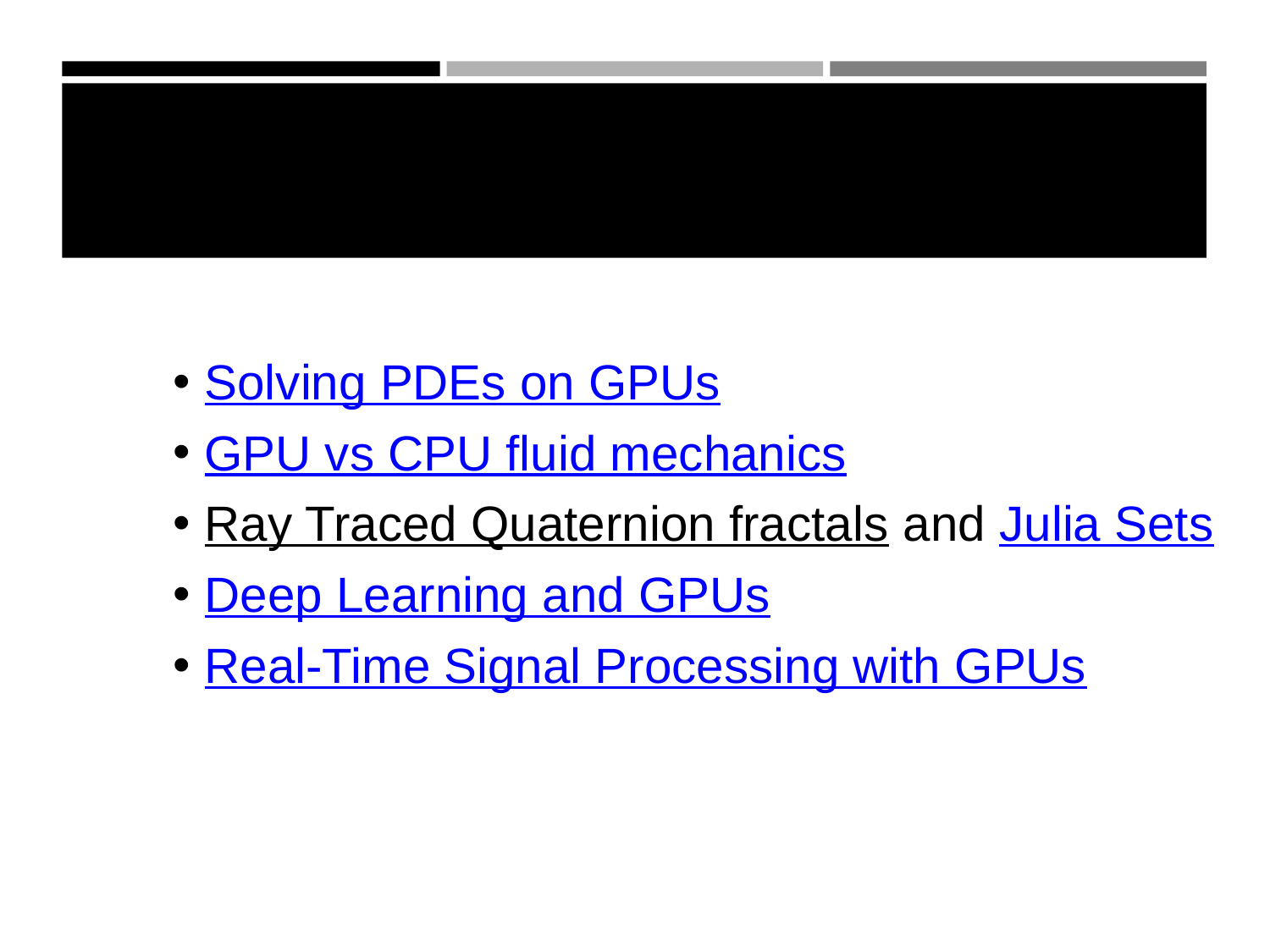

# GPU Computing Examples
Solving PDEs on GPUs
GPU vs CPU fluid mechanics
Ray Traced Quaternion fractals and Julia Sets
Deep Learning and GPUs
Real-Time Signal Processing with GPUs